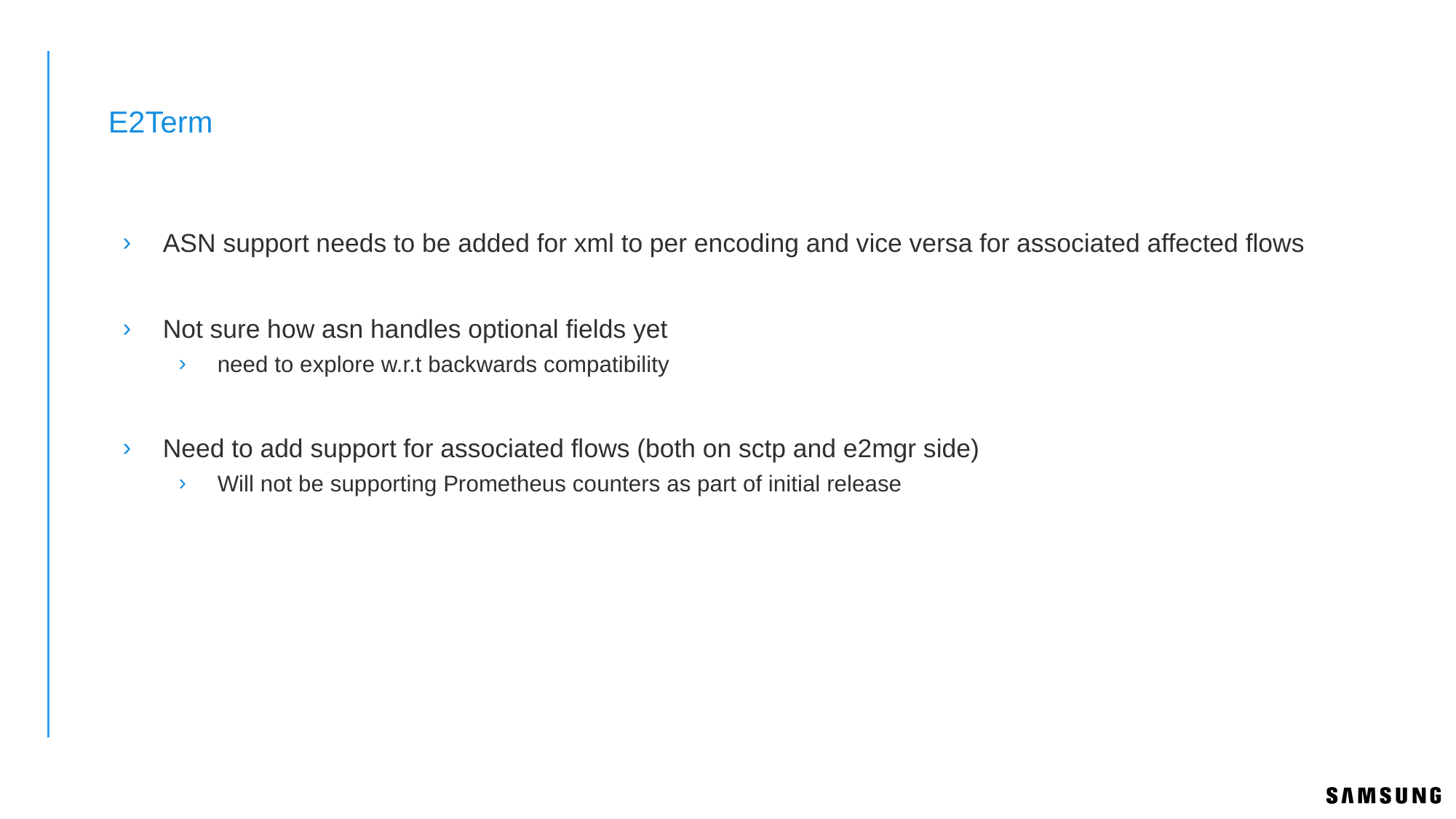

# E2Term
ASN support needs to be added for xml to per encoding and vice versa for associated affected flows

Not sure how asn handles optional fields yet
need to explore w.r.t backwards compatibility

Need to add support for associated flows (both on sctp and e2mgr side)
Will not be supporting Prometheus counters as part of initial release